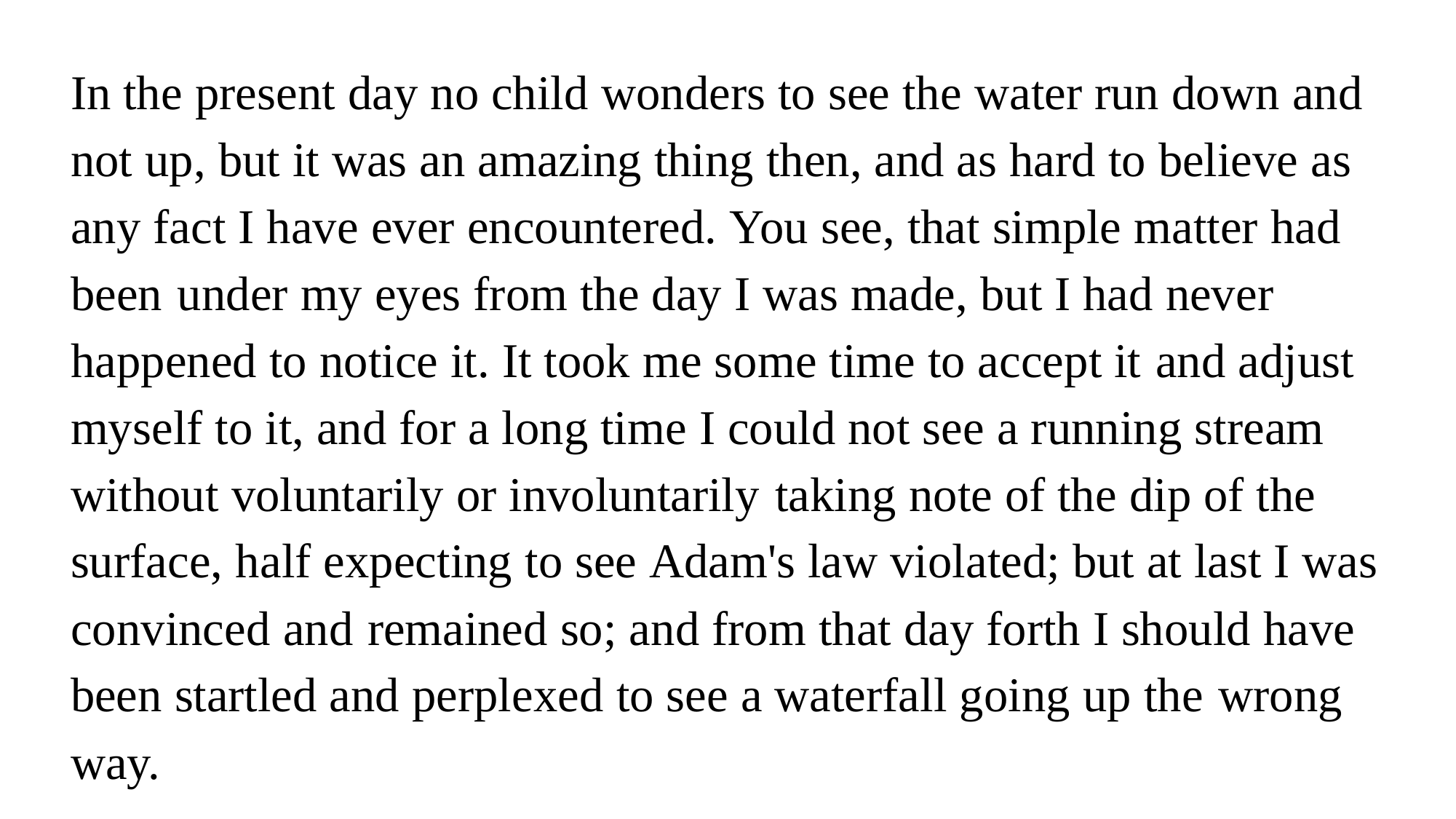

In the present day no child wonders to see the water run down and not up, but it was an amazing thing then, and as hard to believe as any fact I have ever encountered. You see, that simple matter had been under my eyes from the day I was made, but I had never happened to notice it. It took me some time to accept it and adjust myself to it, and for a long time I could not see a running stream without voluntarily or involuntarily taking note of the dip of the surface, half expecting to see Adam's law violated; but at last I was convinced and remained so; and from that day forth I should have been startled and perplexed to see a waterfall going up the wrong way.